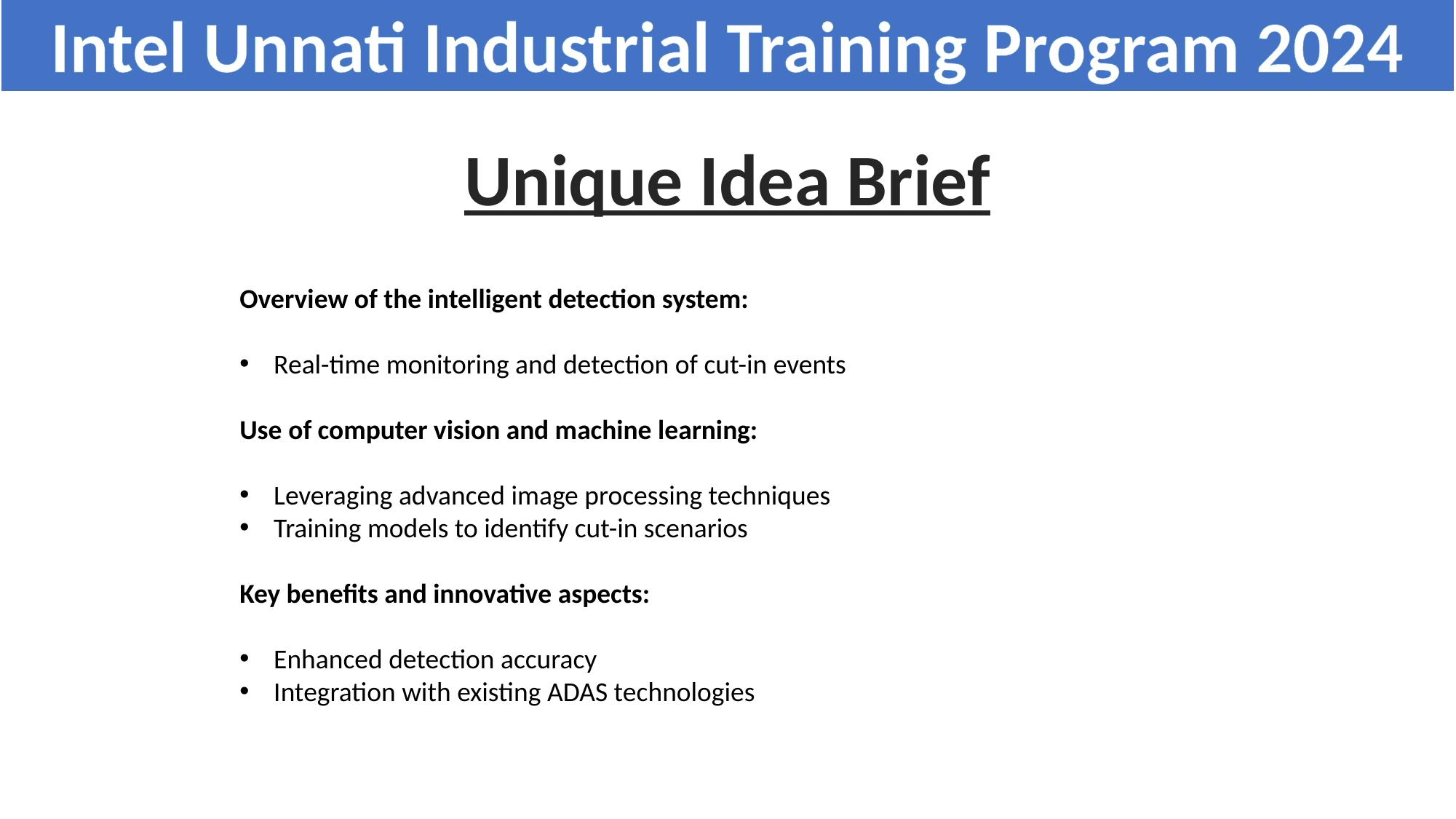

Intel Unnati Industrial Training Program 2024
Unique Idea Brief
Overview of the intelligent detection system:

Real-time monitoring and detection of cut-in events

Use of computer vision and machine learning:

Leveraging advanced image processing techniques
Training models to identify cut-in scenarios

Key benefits and innovative aspects:

Enhanced detection accuracy
Integration with existing ADAS technologies